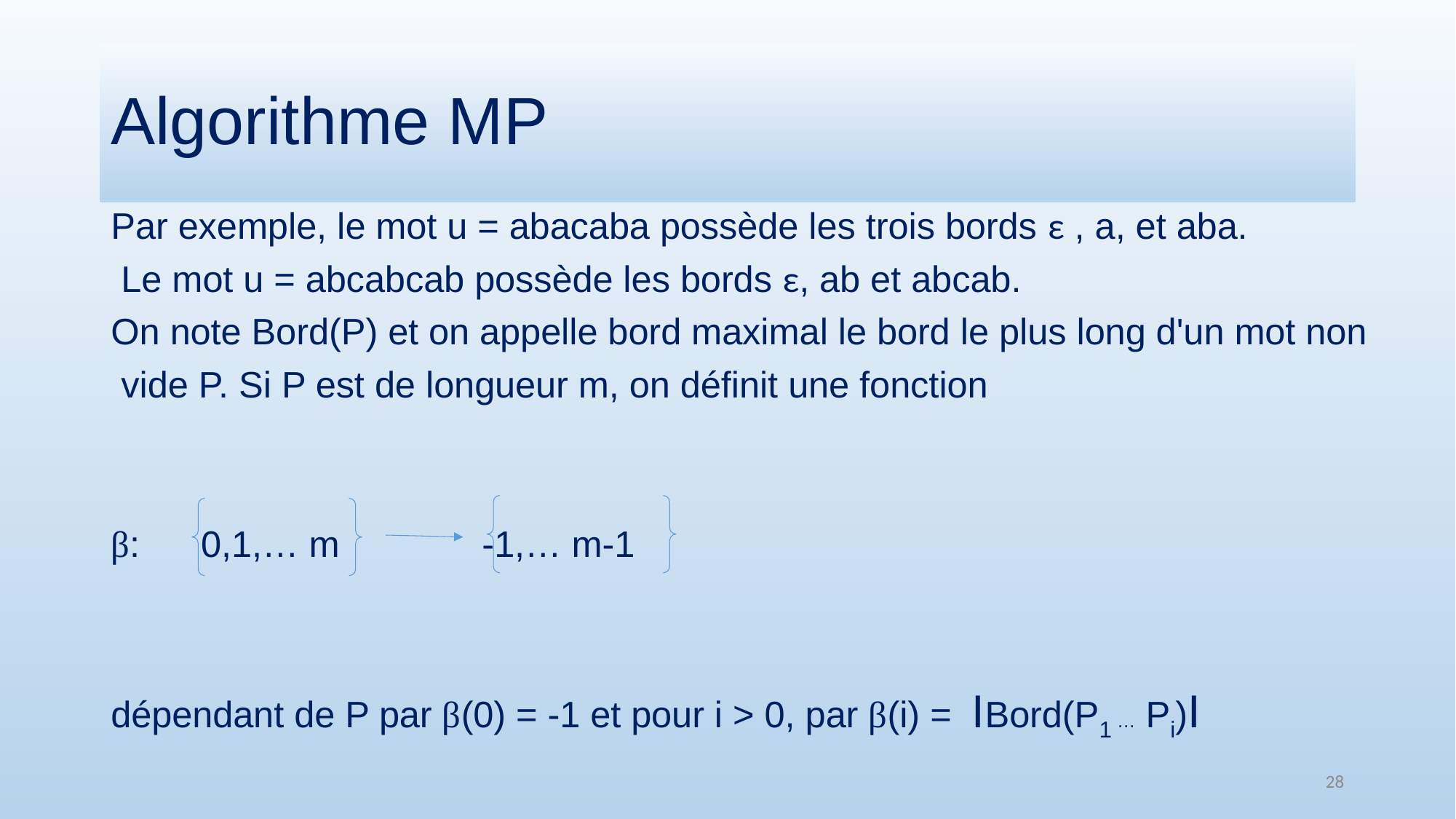

# Algorithme MP
Par exemple, le mot u = abacaba possède les trois bords ε , a, et aba.
 Le mot u = abcabcab possède les bords ε, ab et abcab.
On note Bord(P) et on appelle bord maximal le bord le plus long d'un mot non
 vide P. Si P est de longueur m, on définit une fonction

β:      0,1,… m              -1,… m-1

dépendant de P par β(0) = -1 et pour i > 0, par β(i) =  IBord(P1 … Pi)I

28